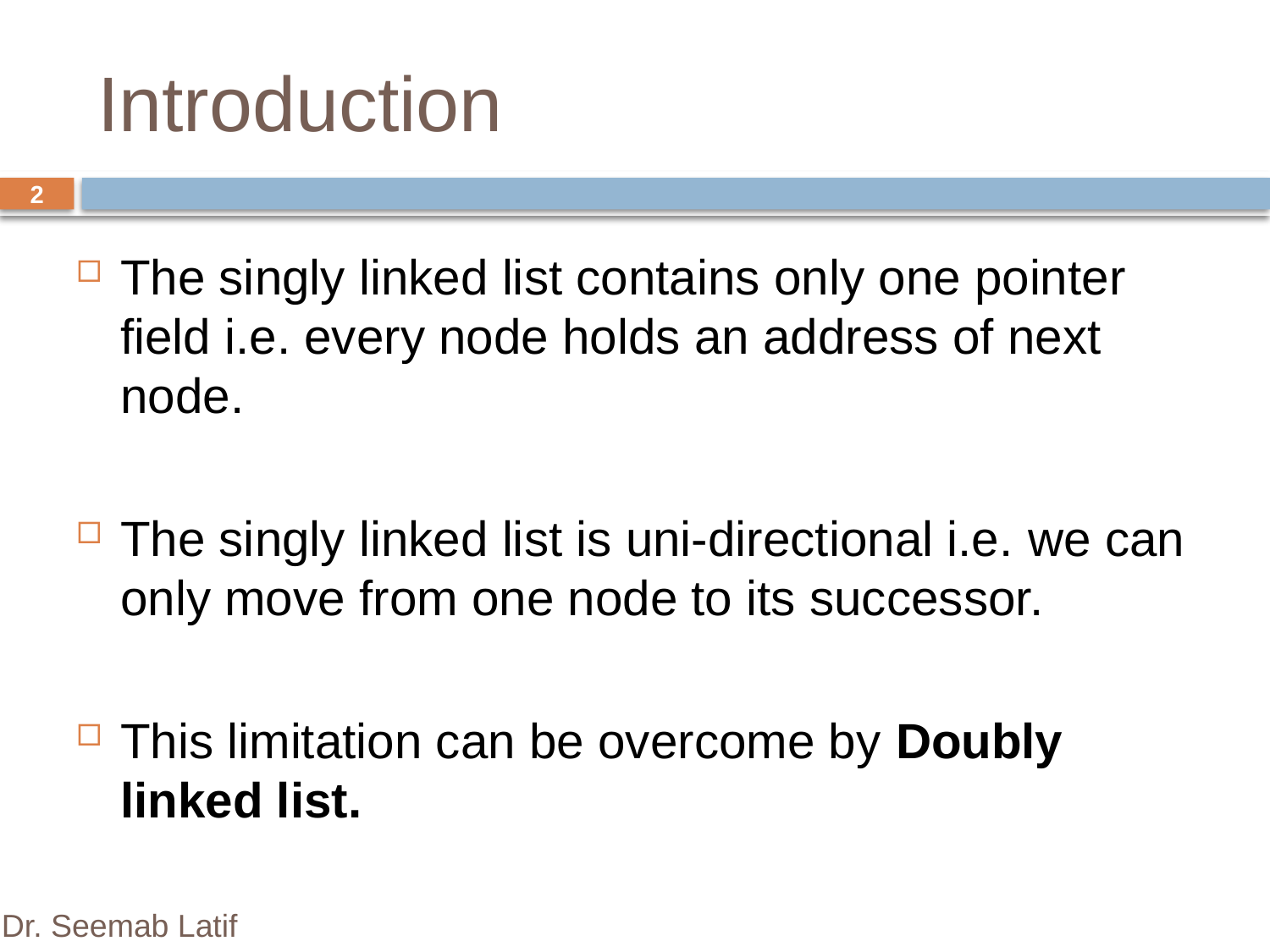

# Introduction
2
The singly linked list contains only one pointer field i.e. every node holds an address of next node.

The singly linked list is uni-directional i.e. we can only move from one node to its successor.

This limitation can be overcome by Doubly linked list.